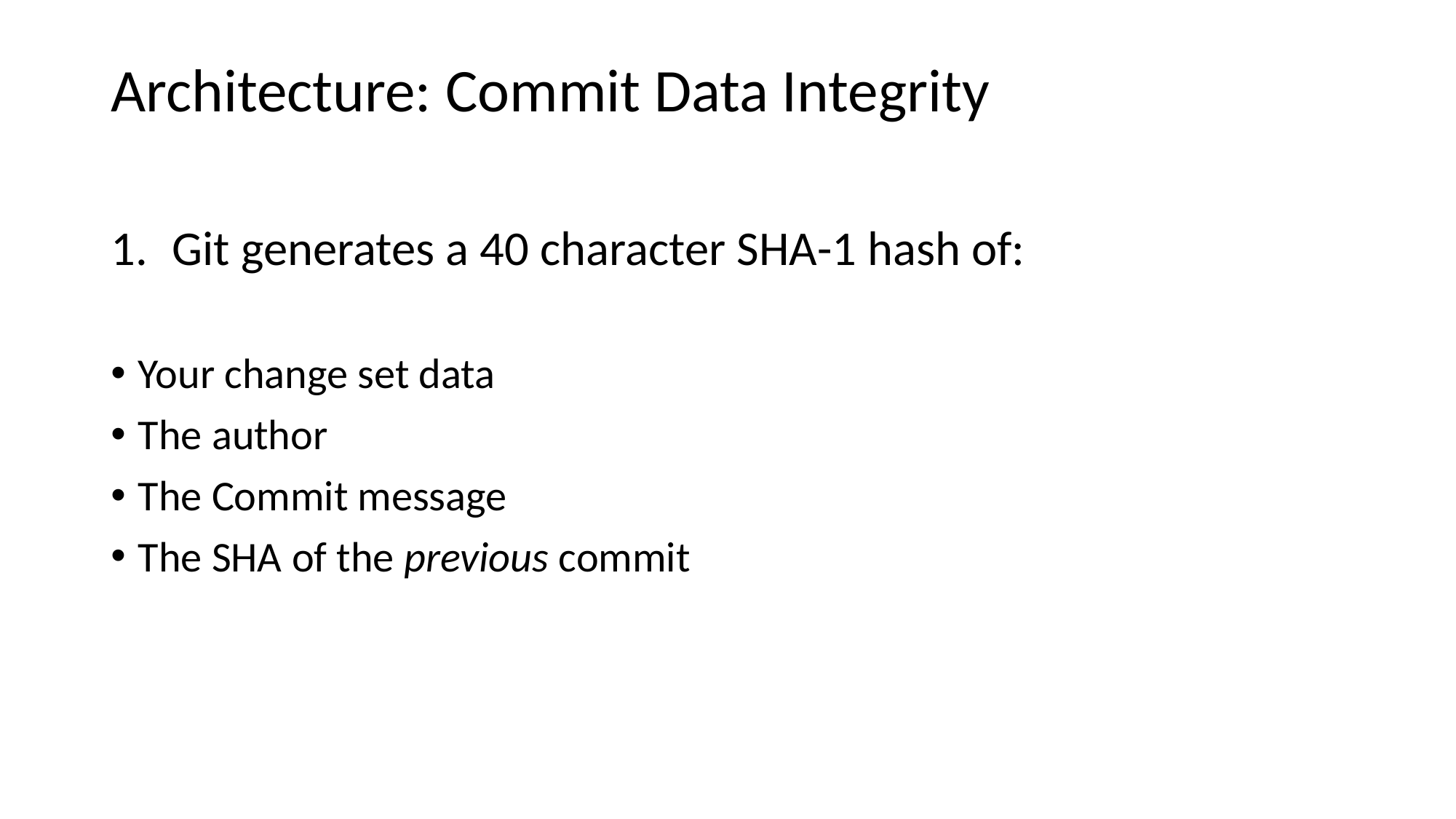

# Architecture: Commit Data Integrity
Git generates a 40 character SHA-1 hash of:

Your change set data
The author
The Commit message
The SHA of the previous commit